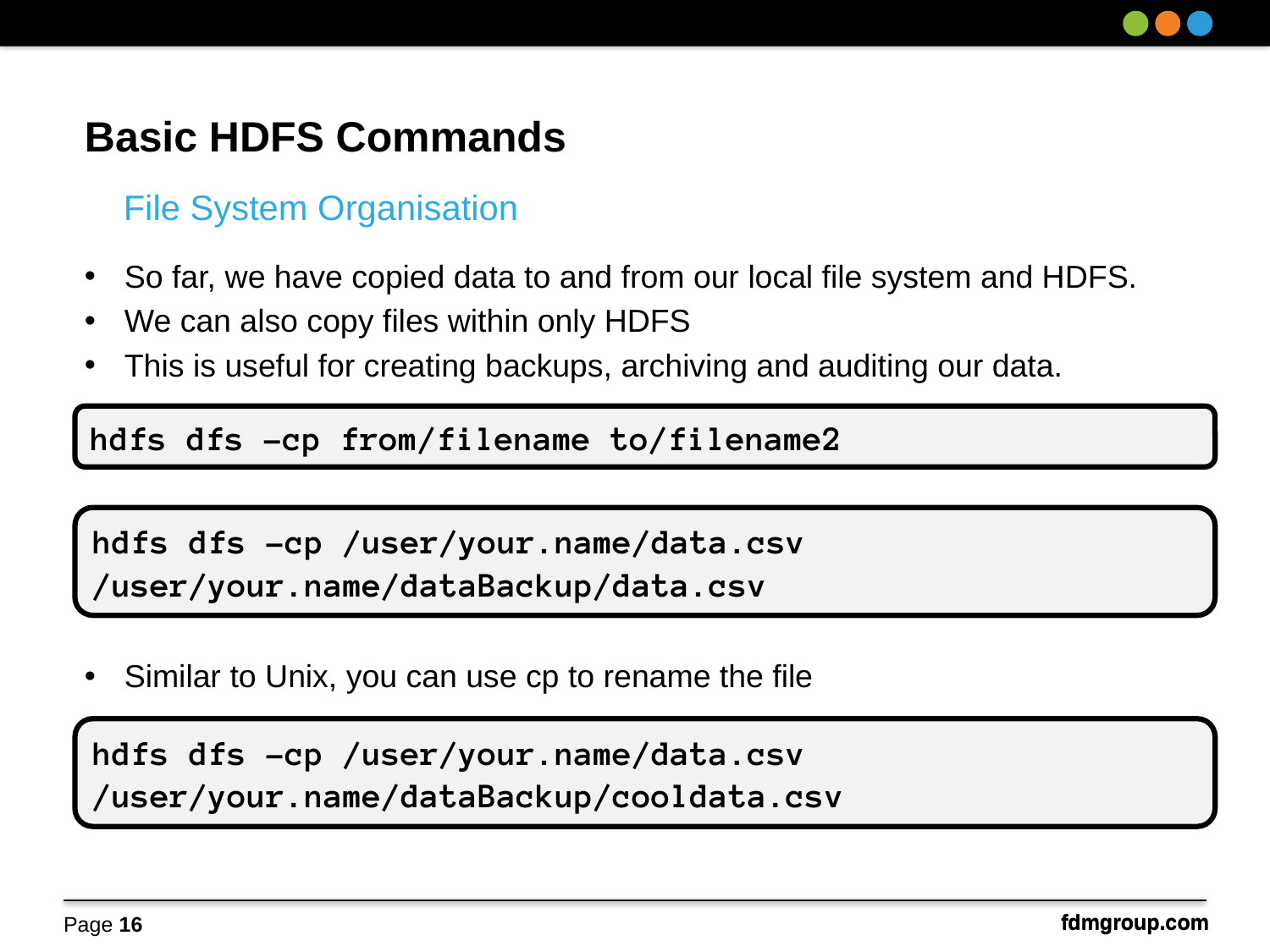

Basic HDFS Commands
File System Organisation
So far, we have copied data to and from our local file system and HDFS.
We can also copy files within only HDFS
This is useful for creating backups, archiving and auditing our data.

Similar to Unix, you can use cp to rename the file
hdfs dfs –cp from/filename to/filename2
hdfs dfs –cp /user/your.name/data.csv /user/your.name/dataBackup/data.csv
hdfs dfs –cp /user/your.name/data.csv /user/your.name/dataBackup/cooldata.csv
Page 16